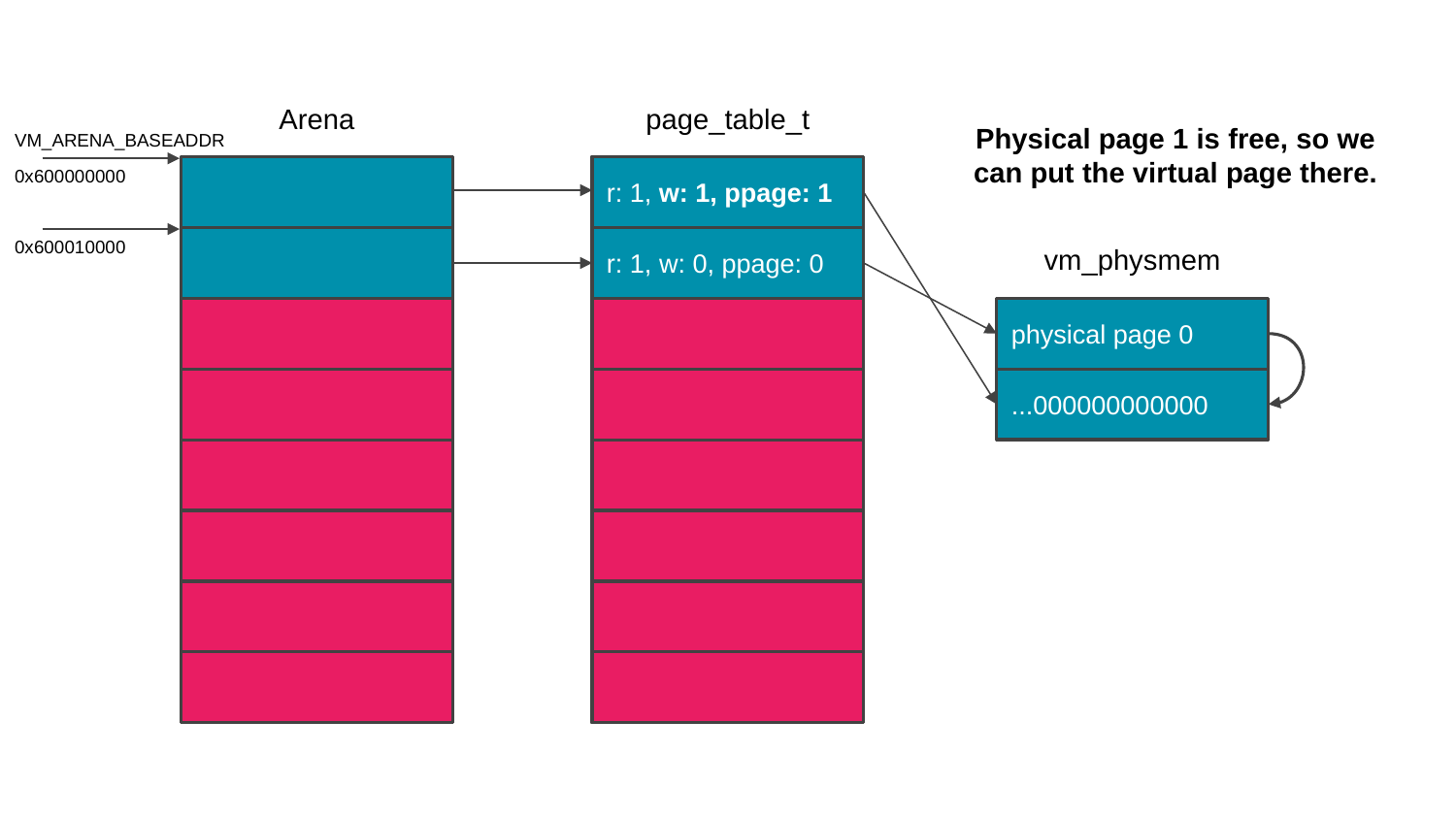

page_table_t
Arena
Physical page 1 is free, so we can put the virtual page there.
VM_ARENA_BASEADDR
0x600000000

r: 1, w: 1, ppage: 1

0x600010000
vm_physmem
r: 1, w: 0, ppage: 0

physical page 0

...000000000000